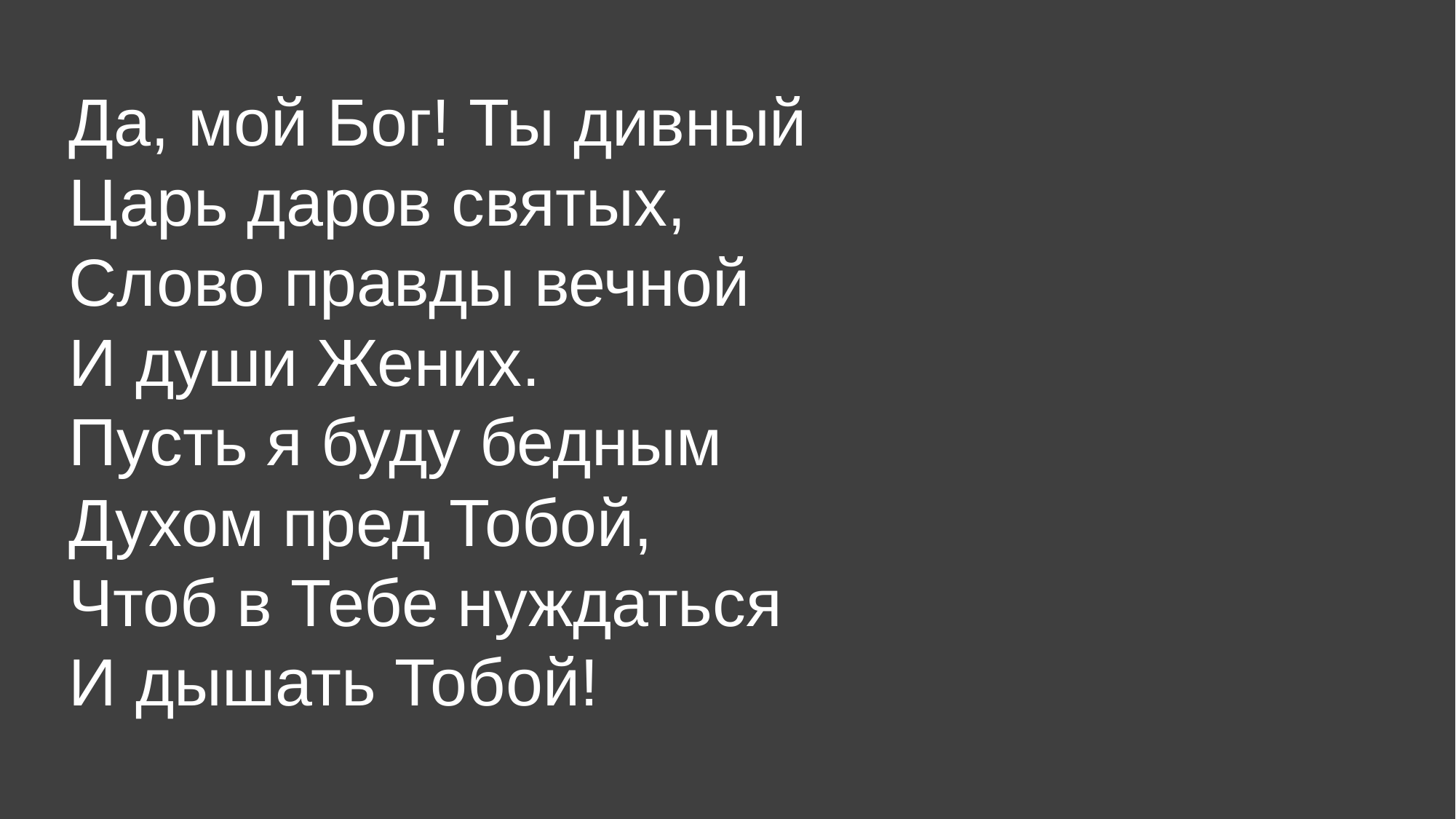

Да, мой Бог! Ты дивный
Царь даров святых,
Слово правды вечной
И души Жених.
Пусть я буду бедным
Духом пред Тобой,
Чтоб в Тебе нуждаться
И дышать Тобой!